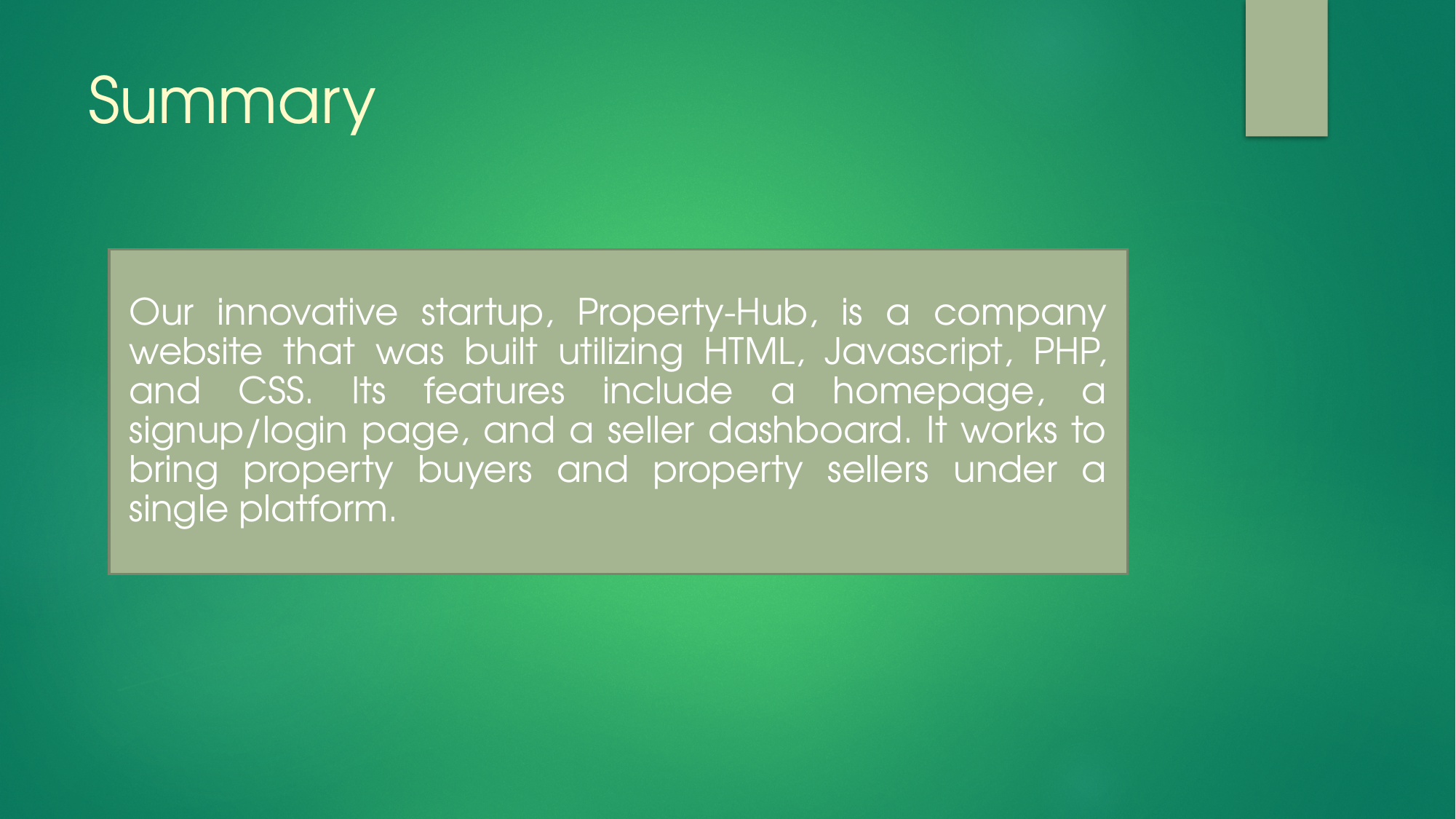

# Summary

Our innovative startup, Property-Hub, is a company website that was built utilizing HTML, Javascript, PHP, and CSS. Its features include a homepage, a signup/login page, and a seller dashboard. It works to bring property buyers and property sellers under a single platform.